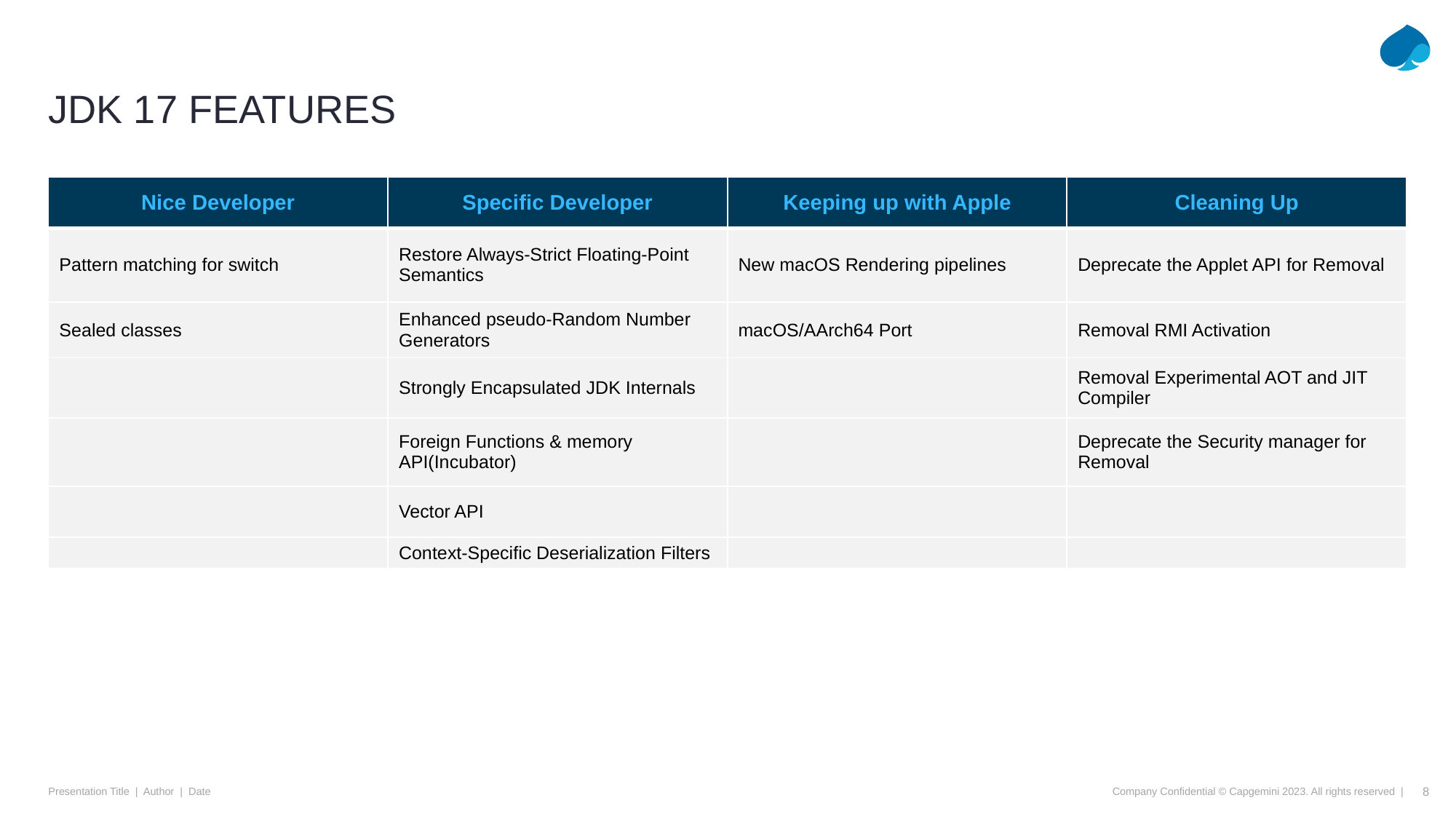

# JDK 17 features
| Nice Developer | Specific Developer | Keeping up with Apple | Cleaning Up |
| --- | --- | --- | --- |
| Pattern matching for switch | Restore Always-Strict Floating-Point Semantics | New macOS Rendering pipelines | Deprecate the Applet API for Removal |
| Sealed classes | Enhanced pseudo-Random Number Generators | macOS/AArch64 Port | Removal RMI Activation |
|  | Strongly Encapsulated JDK Internals |  | Removal Experimental AOT and JIT Compiler |
|  | Foreign Functions & memory API(Incubator) |  | Deprecate the Security manager for Removal |
|  | Vector API |  |  |
|  | Context-Specific Deserialization Filters |  |  |